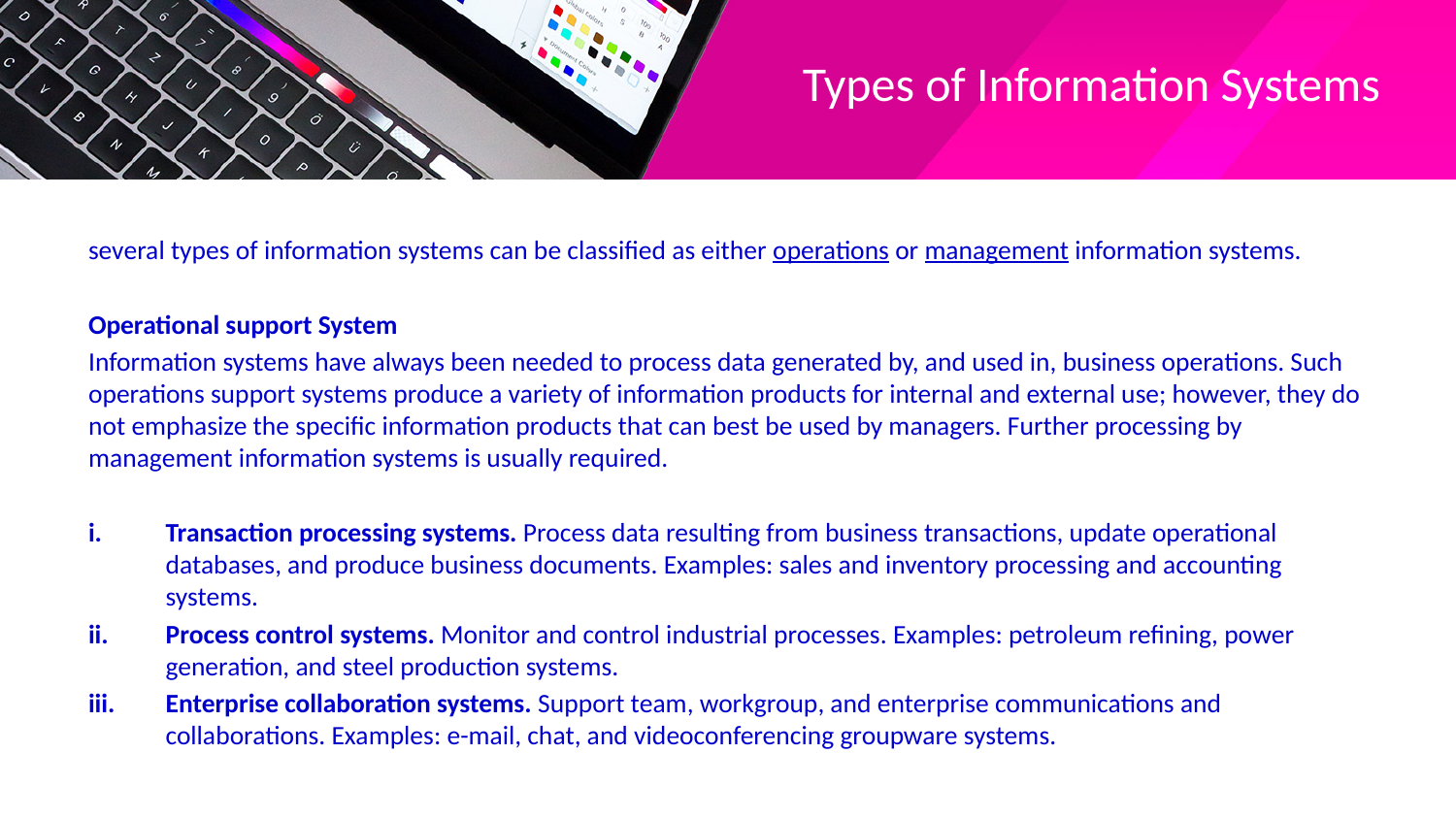

# Types of Information Systems
several types of information systems can be classified as either operations or management information systems.

Operational support System
Information systems have always been needed to process data generated by, and used in, business operations. Such operations support systems produce a variety of information products for internal and external use; however, they do not emphasize the specific information products that can best be used by managers. Further processing by management information systems is usually required.

Transaction processing systems. Process data resulting from business transactions, update operational databases, and produce business documents. Examples: sales and inventory processing and accounting systems.
Process control systems. Monitor and control industrial processes. Examples: petroleum refining, power generation, and steel production systems.
Enterprise collaboration systems. Support team, workgroup, and enterprise communications and collaborations. Examples: e-mail, chat, and videoconferencing groupware systems.